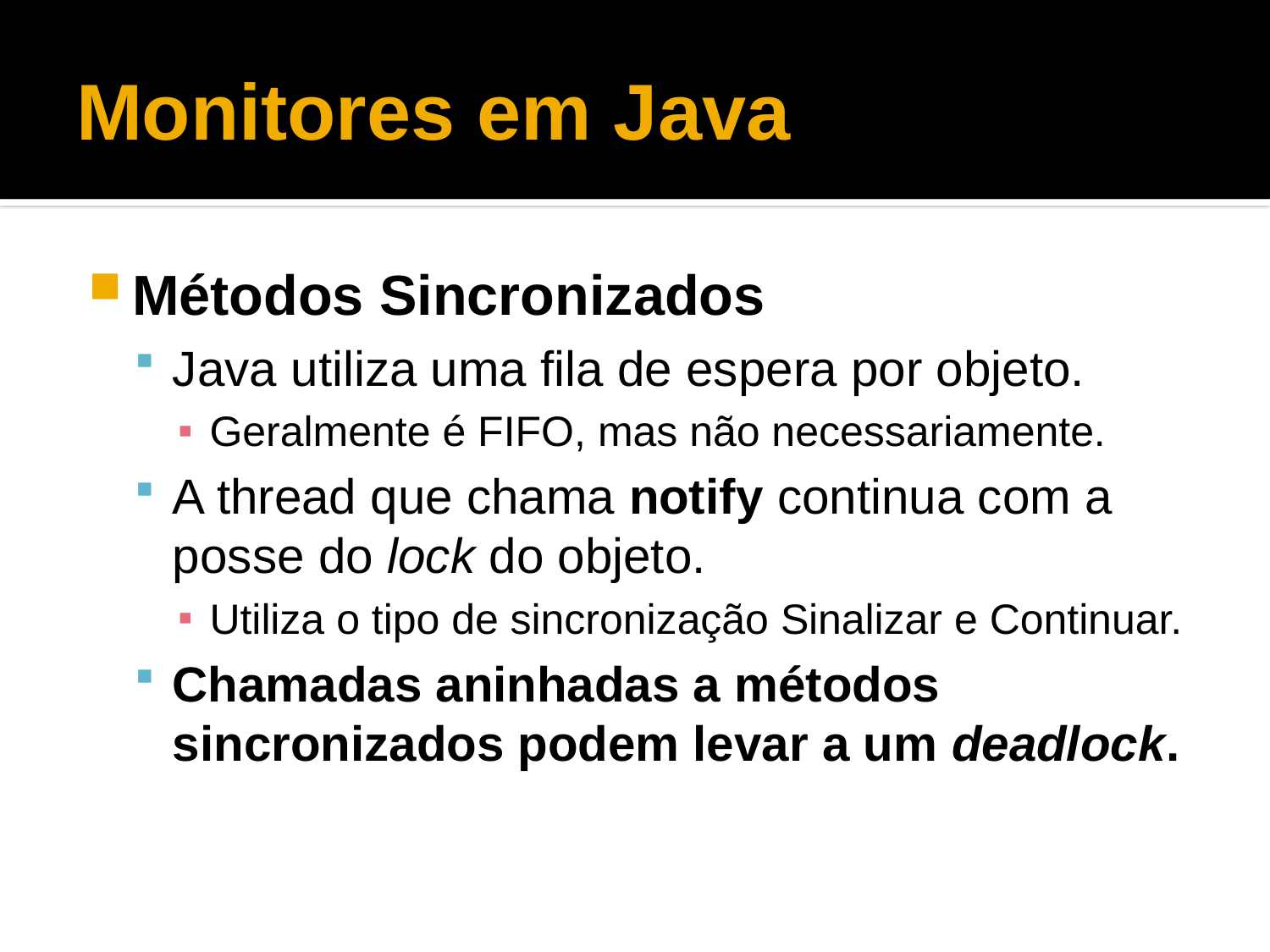

# Monitores em Java
Métodos Sincronizados
Java utiliza uma fila de espera por objeto.
Geralmente é FIFO, mas não necessariamente.
A thread que chama notify continua com a posse do lock do objeto.
Utiliza o tipo de sincronização Sinalizar e Continuar.
Chamadas aninhadas a métodos sincronizados podem levar a um deadlock.